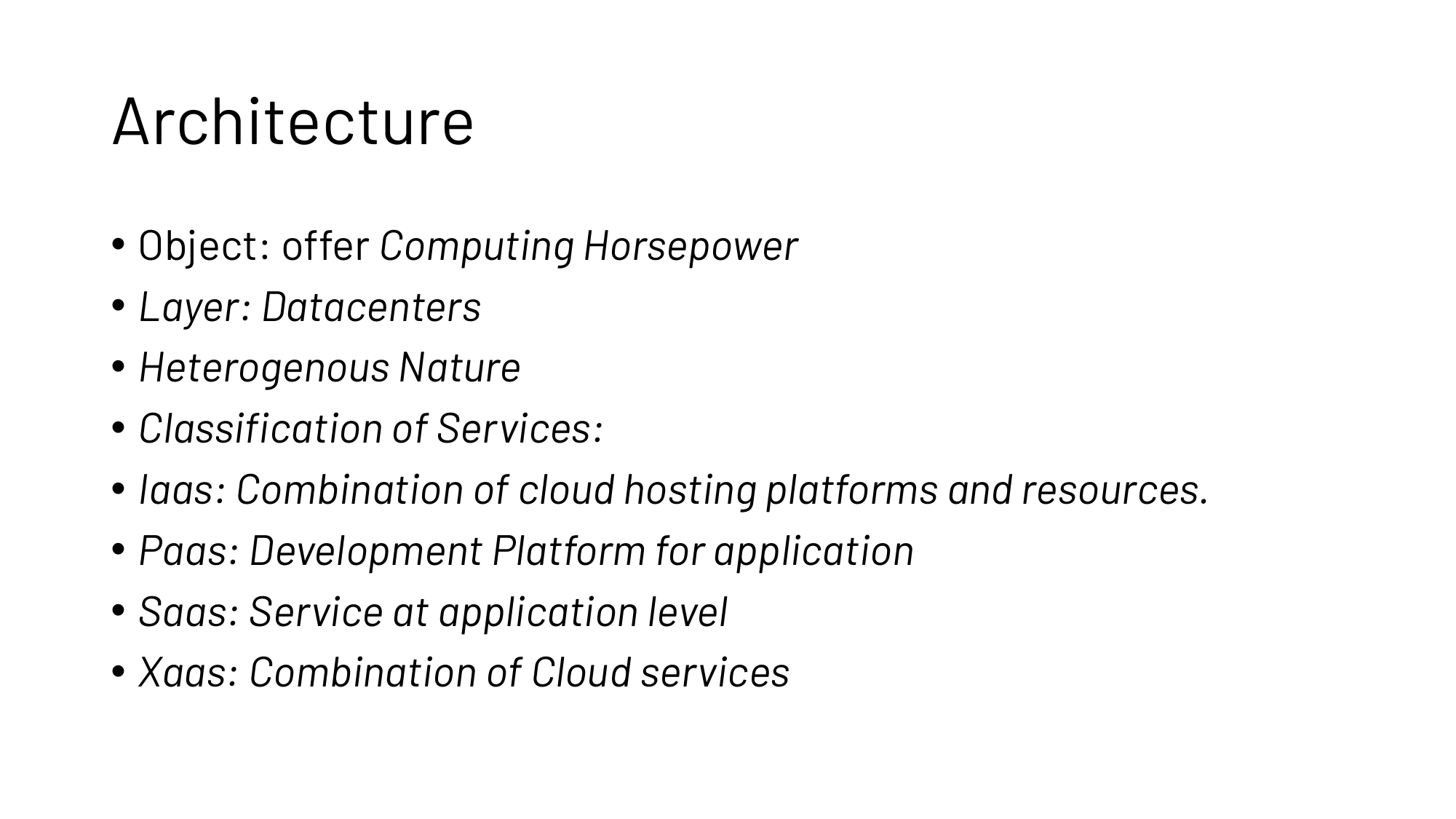

# Architecture
Object: offer Computing Horsepower
Layer: Datacenters
Heterogenous Nature
Classification of Services:
Iaas: Combination of cloud hosting platforms and resources.
Paas: Development Platform for application
Saas: Service at application level
Xaas: Combination of Cloud services